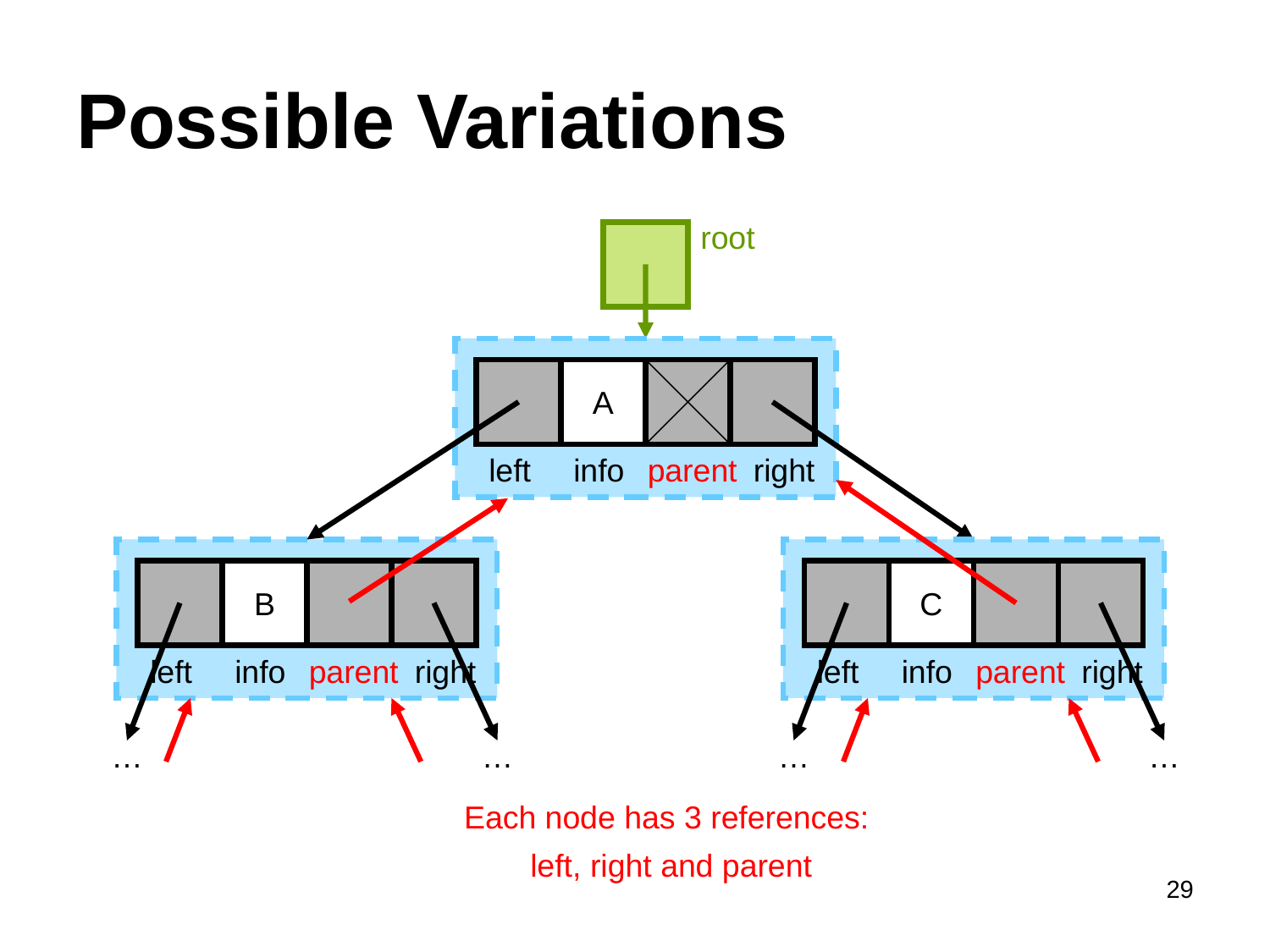

# Possible Variations
root

A

left
info
parent
right

B

C

left
info
parent
right
left
info
parent
right

…
…
…
…
Each node has 3 references:
 left, right and parent
29